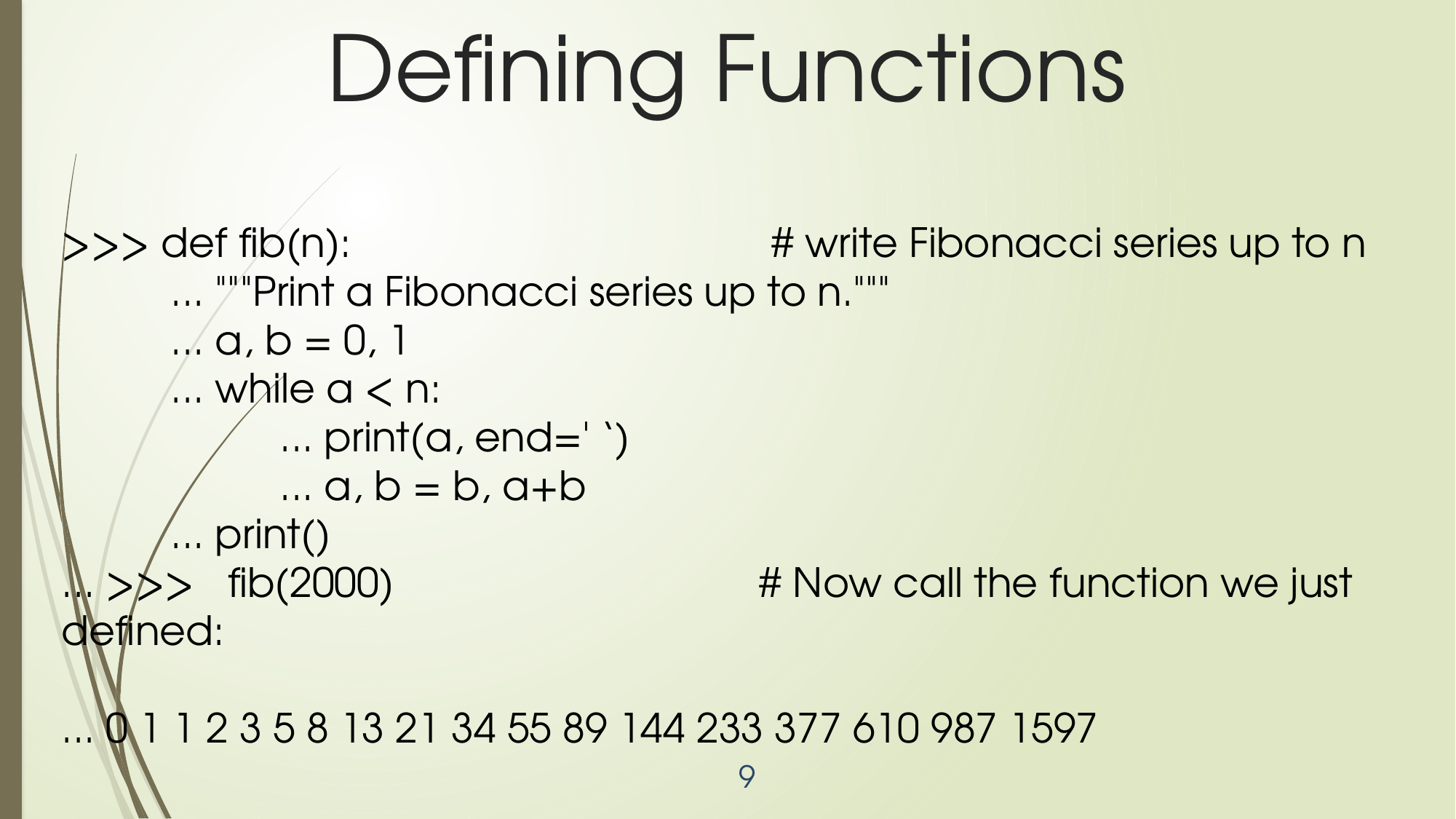

Deﬁning Functions
>>> def fib(n):                                      # write Fibonacci series up to n
	... """Print a Fibonacci series up to n."""
	... a, b = 0, 1
	... while a < n:
		... print(a, end=' ‘)
		... a, b = b, a+b
	... print()
... >>>   fib(2000)                                 # Now call the function we just defined:

... 0 1 1 2 3 5 8 13 21 34 55 89 144 233 377 610 987 1597
9